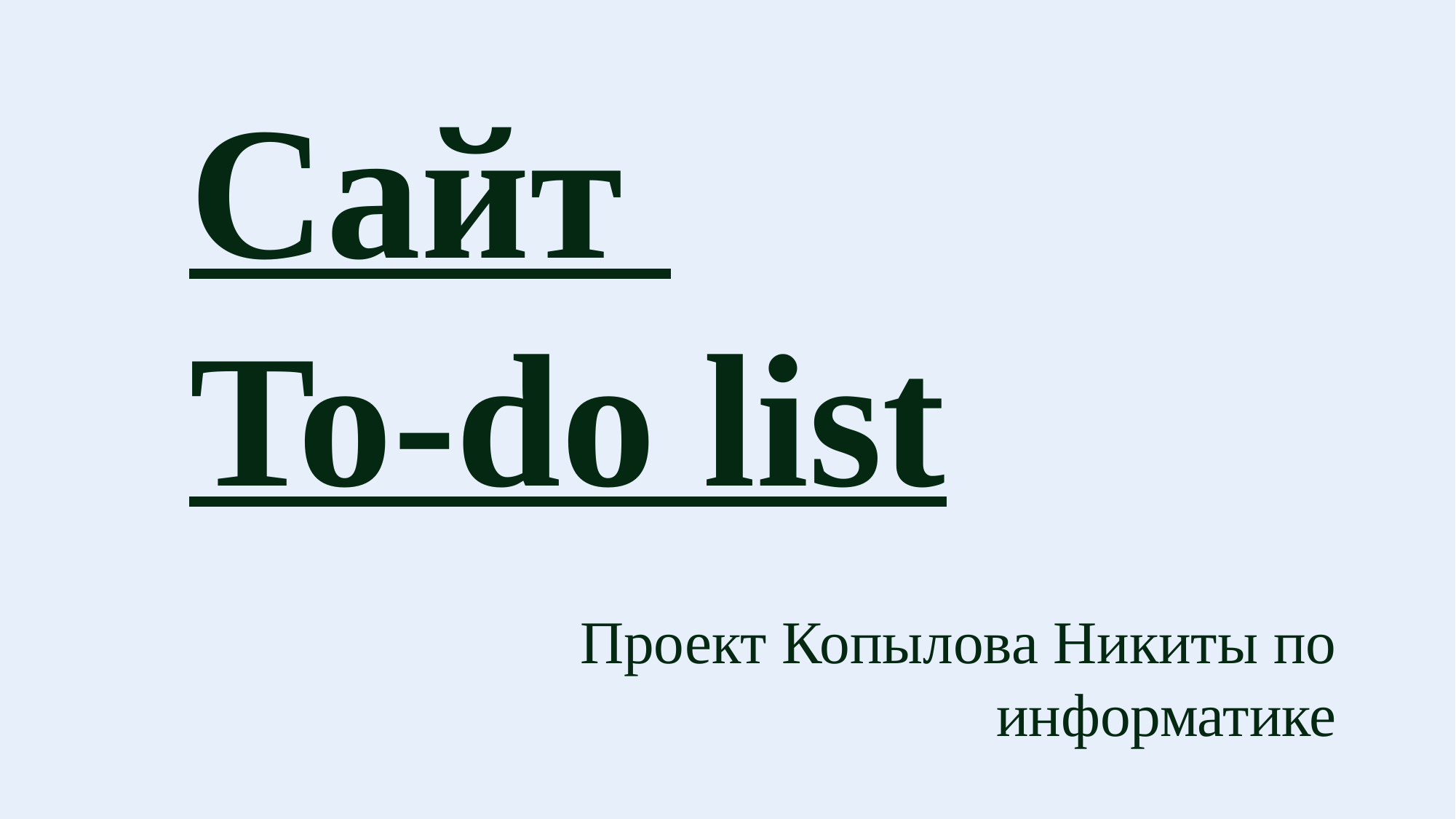

Сайт
To-do list
Проект Копылова Никиты по информатике